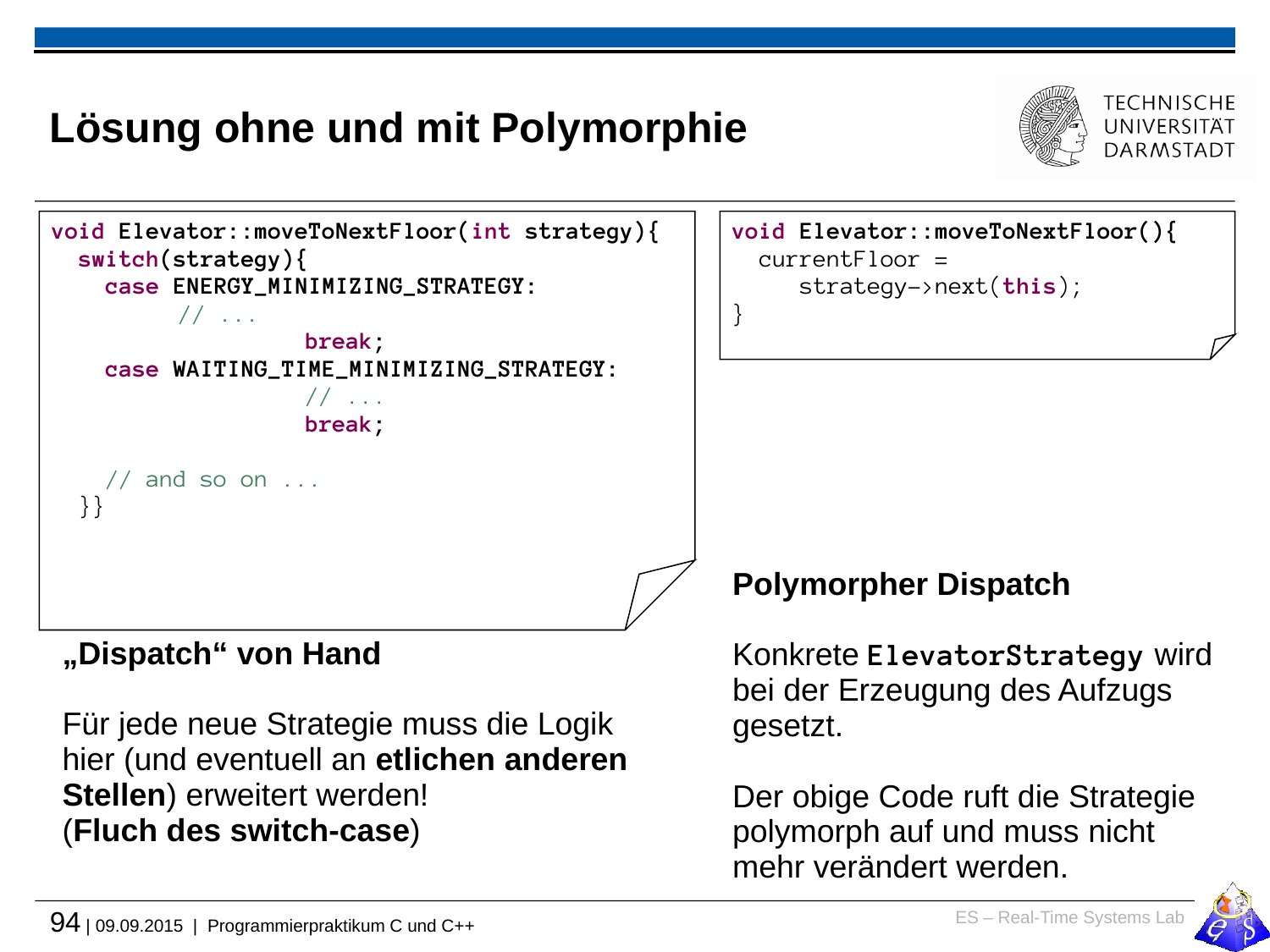

# Lösung ohne und mit Polymorphie
void Elevator::moveToNextFloor(int strategy){
  switch(strategy){
    case ENERGY_MINIMIZING_STRATEGY:
     	// ...
		break;
    case WAITING_TIME_MINIMIZING_STRATEGY:
		// ...
		break;

    // and so on ...
  }}
void Elevator::moveToNextFloor(){
  currentFloor =
     strategy->next(this);
}
Polymorpher Dispatch
Konkrete ElevatorStrategy wird bei der Erzeugung des Aufzugs gesetzt.

Der obige Code ruft die Strategie polymorph auf und muss nicht mehr verändert werden.
„Dispatch“ von Hand

Für jede neue Strategie muss die Logik hier (und eventuell an etlichen anderen Stellen) erweitert werden!
(Fluch des switch-case)